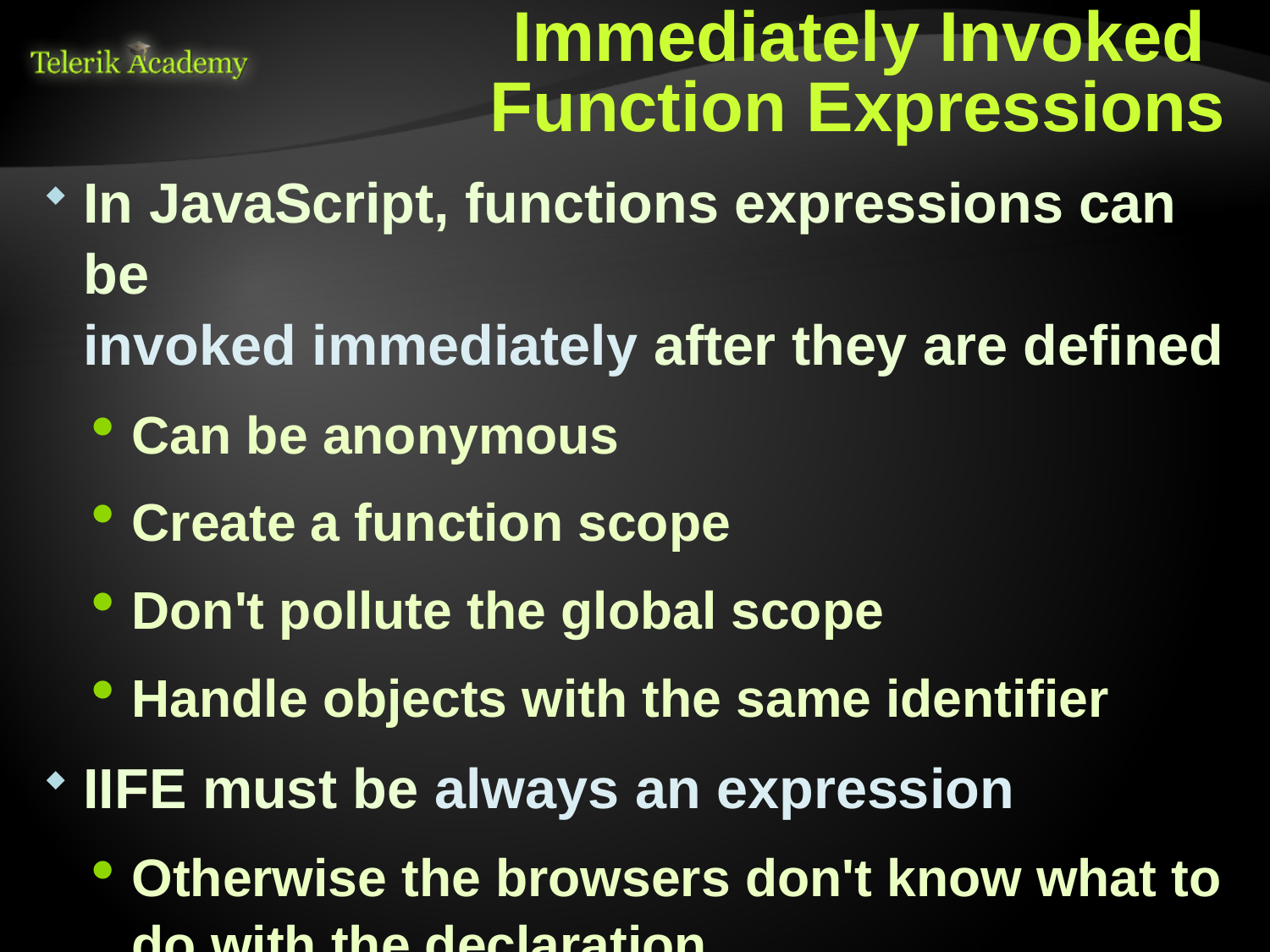

# Immediately Invoked Function Expressions
In JavaScript, functions expressions can be
invoked immediately after they are defined
Can be anonymous
Create a function scope
Don't pollute the global scope
Handle objects with the same identifier
IIFE must be always an expression
Otherwise the browsers don't know what to do with the declaration